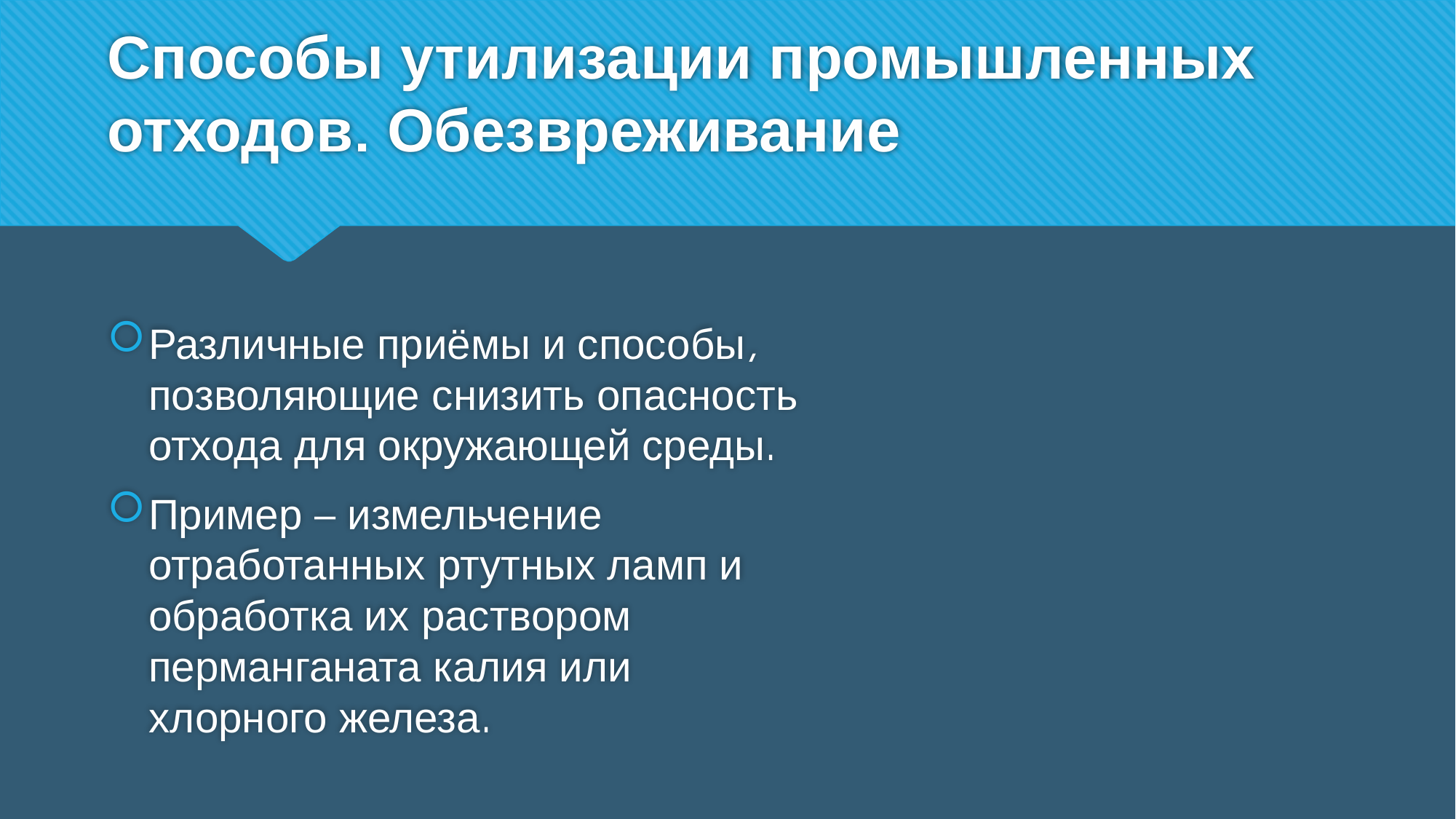

# Способы утилизации промышленных отходов. Обезвреживание
Различные приёмы и способы, позволяющие снизить опасность отхода для окружающей среды.
Пример – измельчение отработанных ртутных ламп и обработка их раствором перманганата калия или хлорного железа.